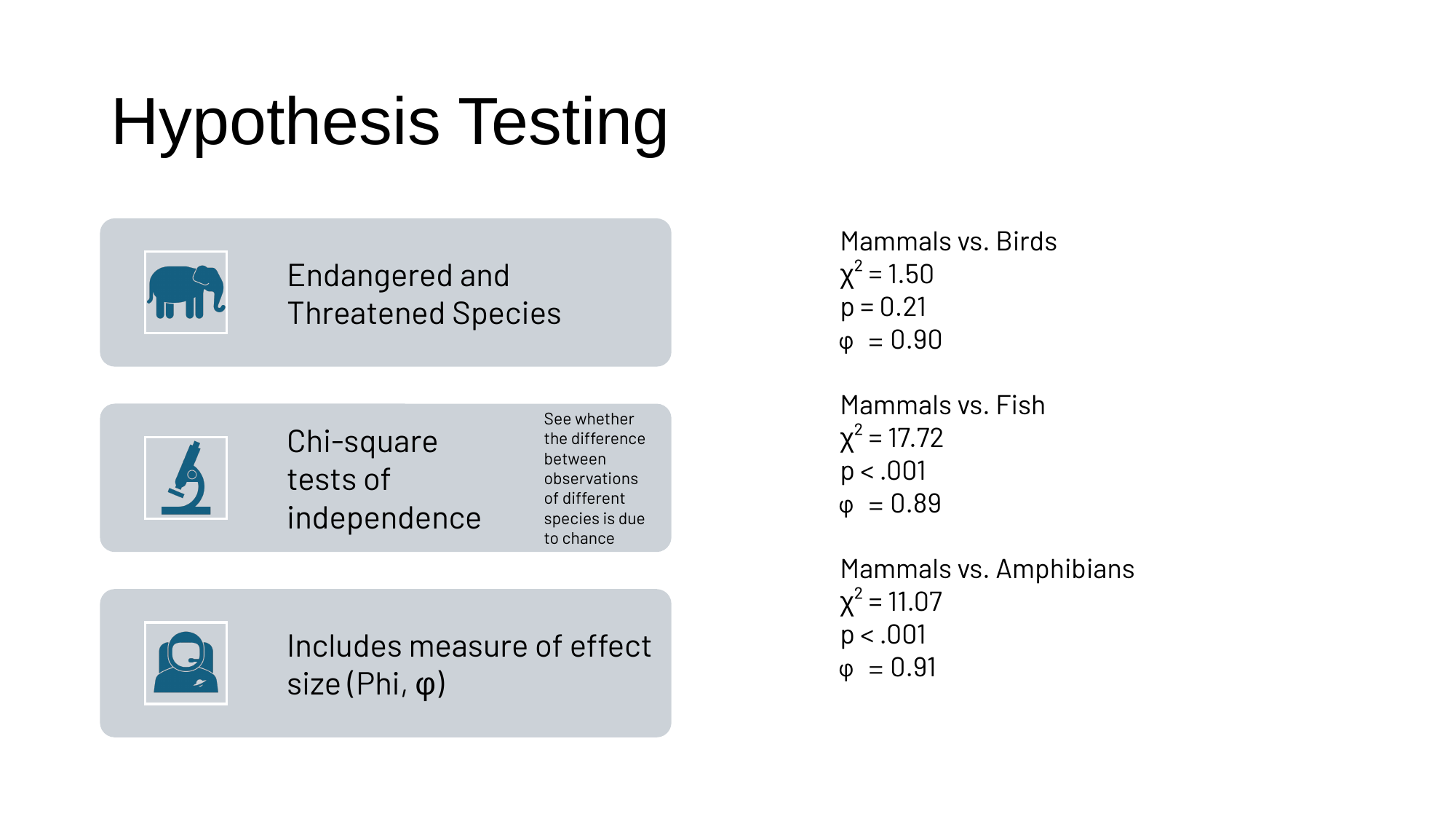

# Hypothesis Testing
Endangered and Threatened Species
Chi-square tests of independence
See whether the difference between observations of different species is due to chance
Includes measure of effect size (Phi, φ)
Mammals vs. Birds
χ² = 1.50
p = 0.21
φ = 0.90

Mammals vs. Fish
χ² = 17.72
p < .001
φ = 0.89

Mammals vs. Amphibians
χ² = 11.07
p < .001
φ = 0.91